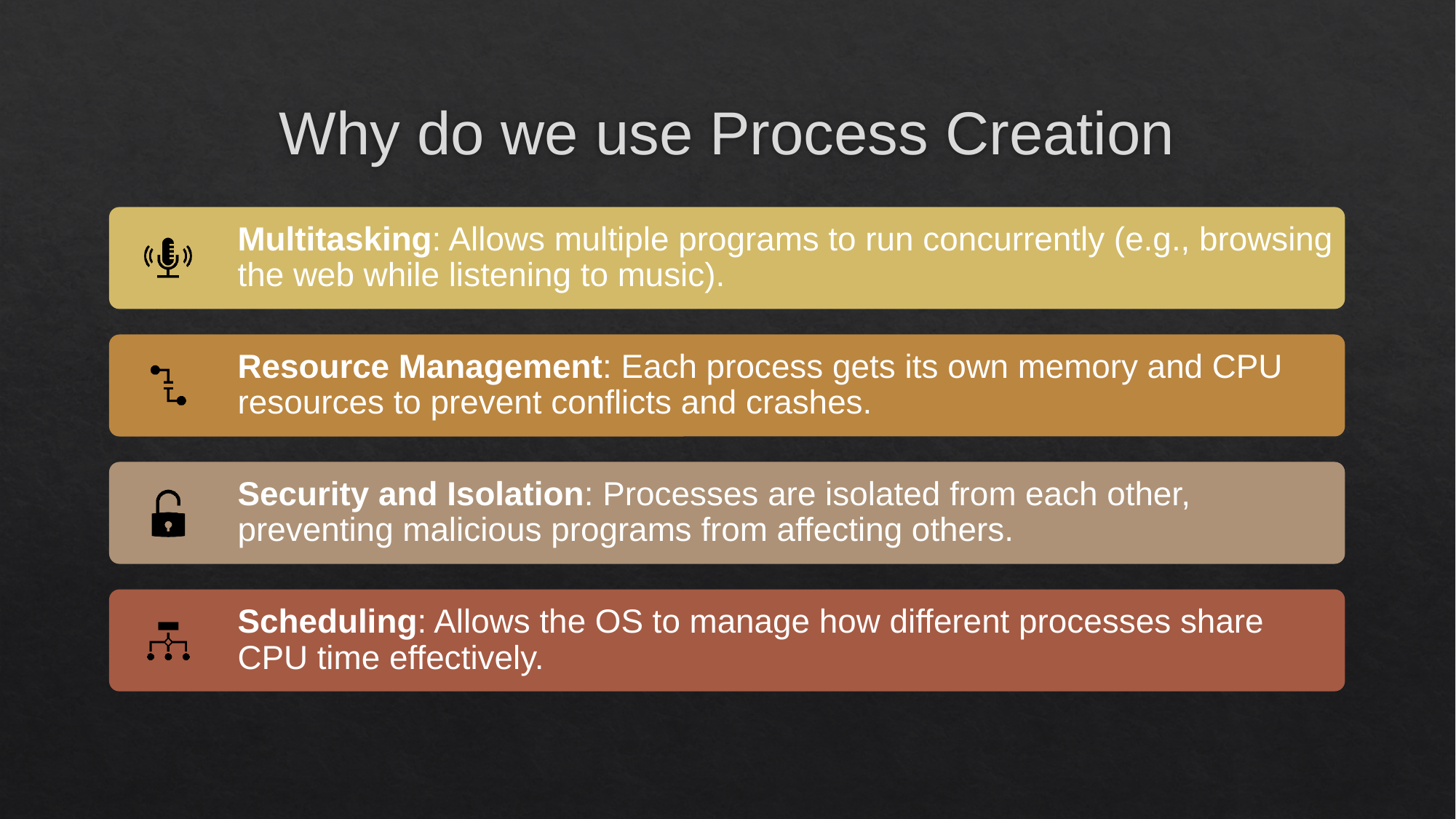

# Why do we use Process Creation
Multitasking: Allows multiple programs to run concurrently (e.g., browsing the web while listening to music).
Resource Management: Each process gets its own memory and CPU resources to prevent conflicts and crashes.
Security and Isolation: Processes are isolated from each other, preventing malicious programs from affecting others.
Scheduling: Allows the OS to manage how different processes share CPU time effectively.